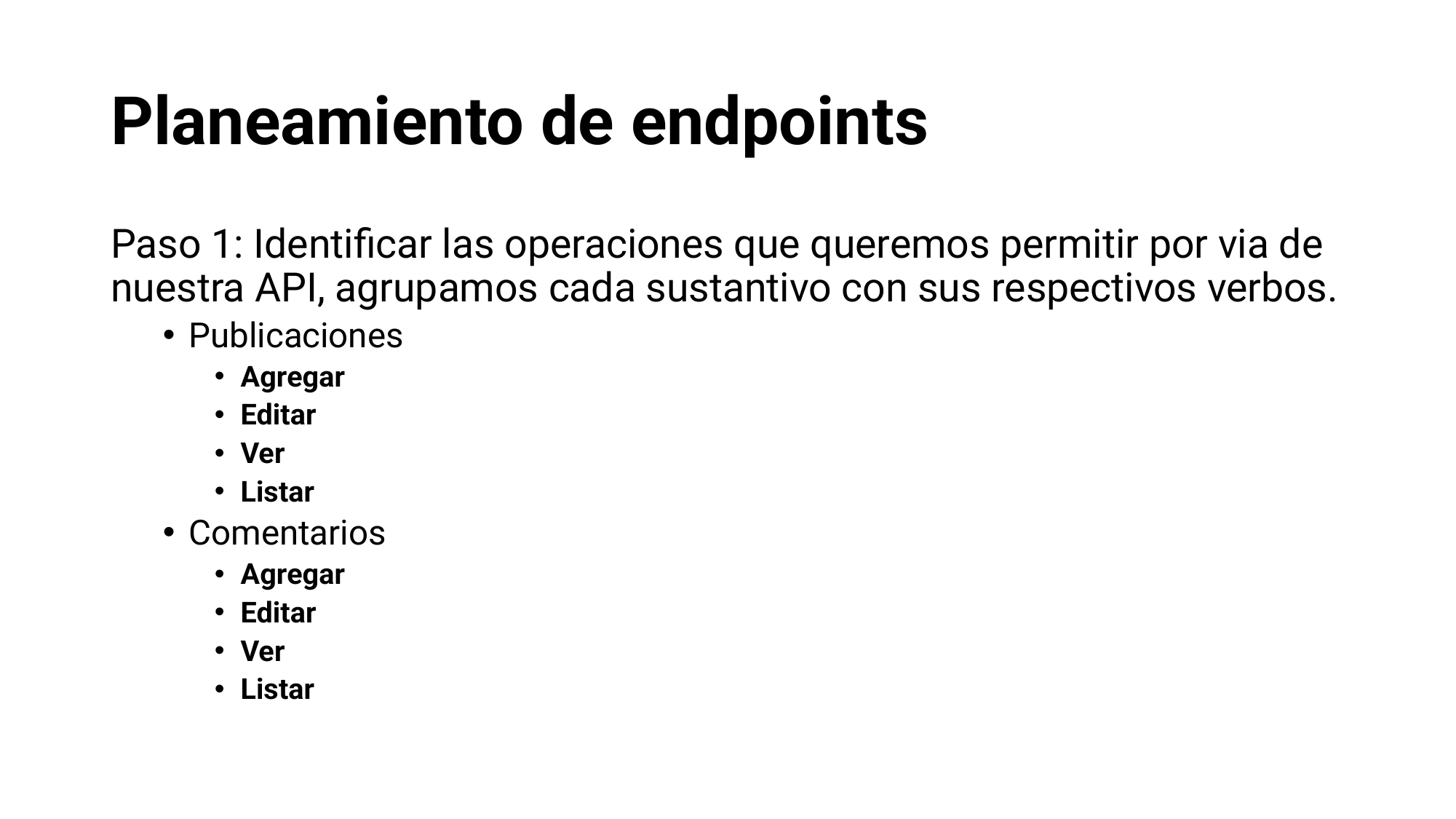

# Planeamiento de endpoints
Paso 1: Identificar las operaciones que queremos permitir por via de nuestra API, agrupamos cada sustantivo con sus respectivos verbos.
Publicaciones
Agregar
Editar
Ver
Listar
Comentarios
Agregar
Editar
Ver
Listar